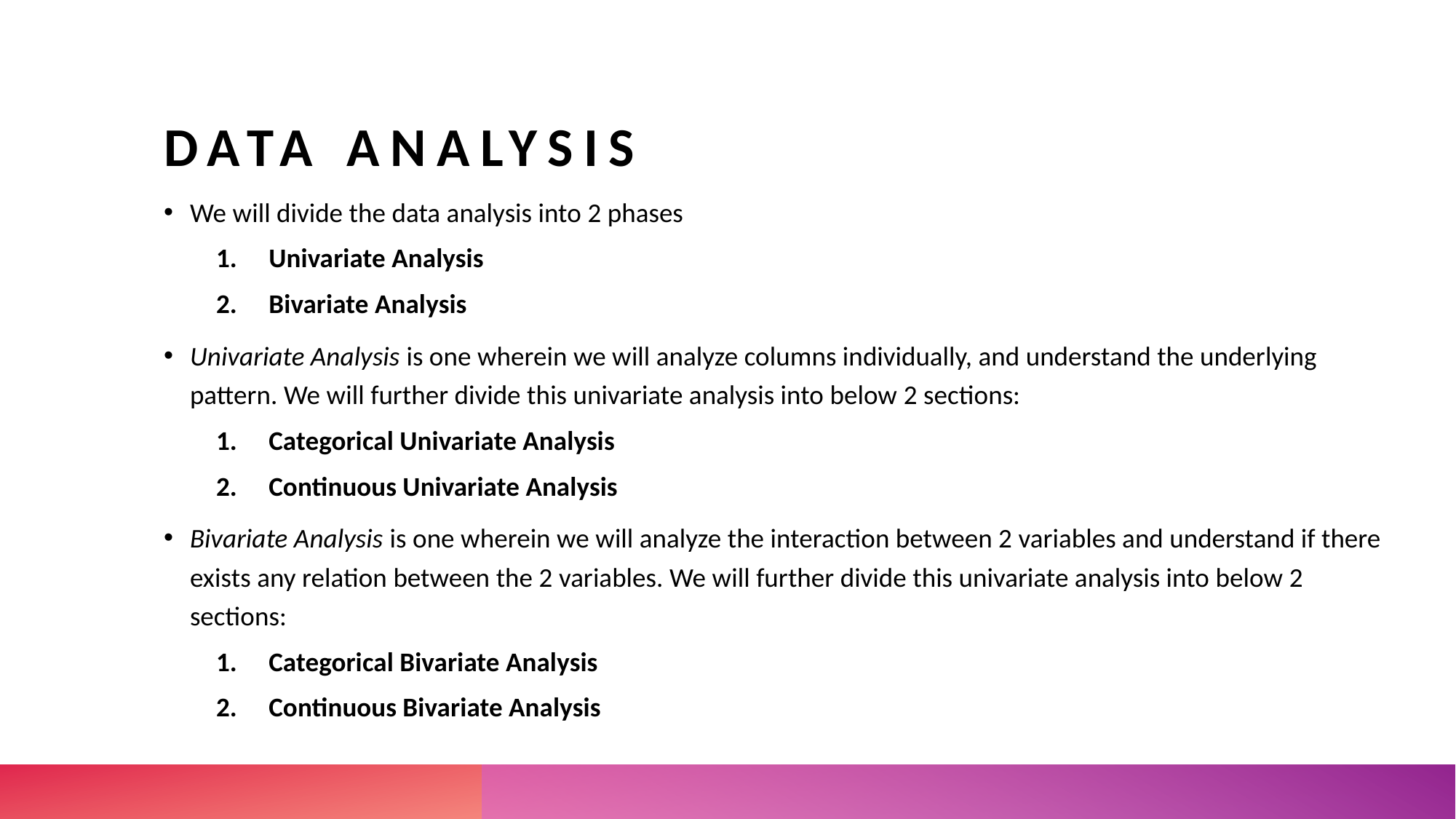

# Data Analysis
We will divide the data analysis into 2 phases
Univariate Analysis
Bivariate Analysis
Univariate Analysis is one wherein we will analyze columns individually, and understand the underlying pattern. We will further divide this univariate analysis into below 2 sections:
Categorical Univariate Analysis
Continuous Univariate Analysis
Bivariate Analysis is one wherein we will analyze the interaction between 2 variables and understand if there exists any relation between the 2 variables. We will further divide this univariate analysis into below 2 sections:
Categorical Bivariate Analysis
Continuous Bivariate Analysis